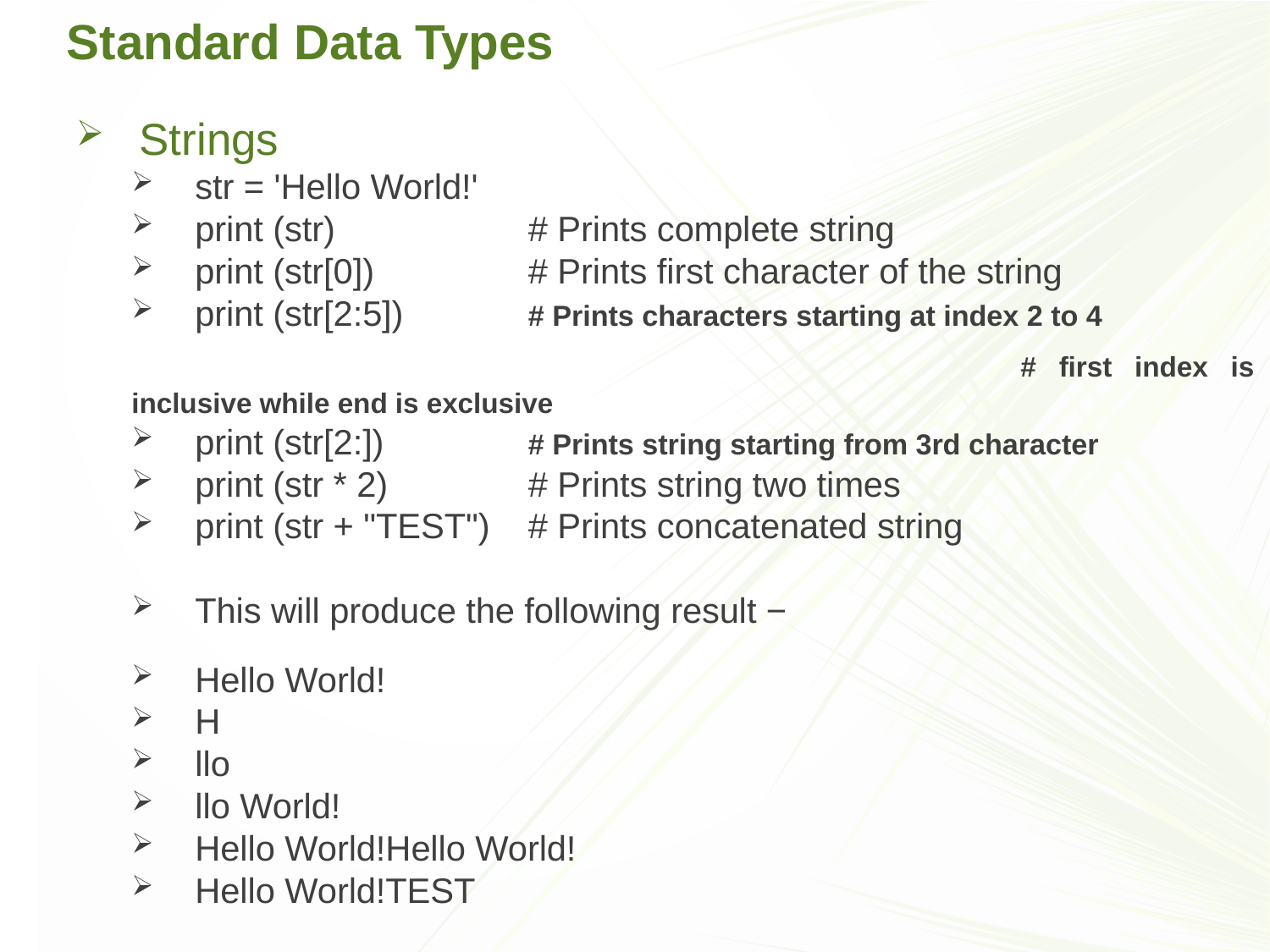

# Standard Data Types
Strings
str = 'Hello World!'
print (str)          		# Prints complete string
print (str[0])       		# Prints first character of the string
print (str[2:5])     		# Prints characters starting at index 2 to 4
							# first index is inclusive while end is exclusive
print (str[2:])     		# Prints string starting from 3rd character
print (str * 2)      		# Prints string two times
print (str + "TEST") 	# Prints concatenated string

This will produce the following result −

Hello World!
H
llo
llo World!
Hello World!Hello World!
Hello World!TEST